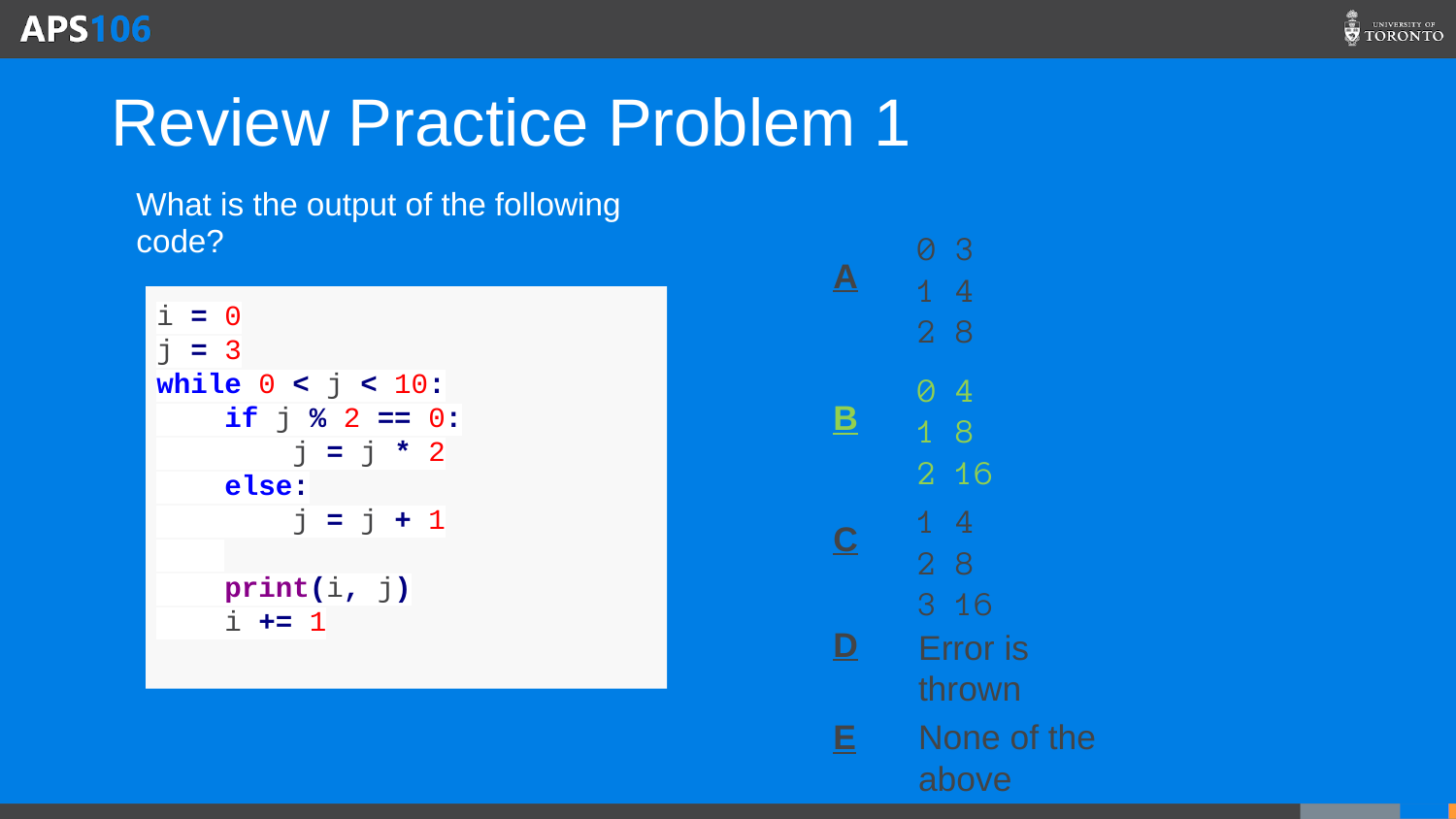

# Review Practice Problem 1
What is the output of the following code?

0 3
1 4
2 8

A
i = 0
j = 3
while 0 < j < 10:
    if j % 2 == 0:
        j = j * 2
    else:
        j = j + 1

    print(i, j)
    i += 1

0 4
1 8
2 16

B
1 4
2 8
3 16

C
D
Error is thrown
E
None of the above